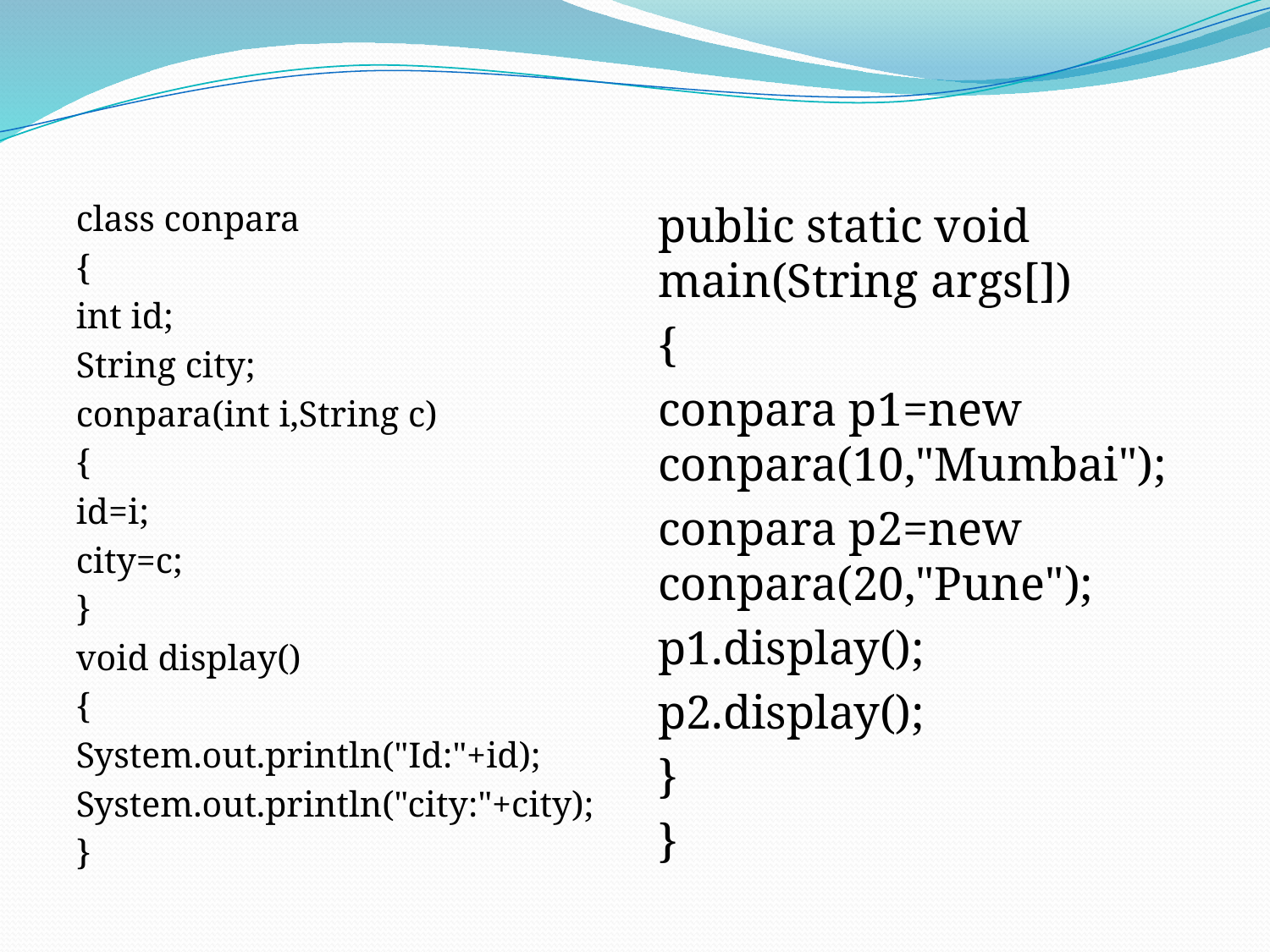

#
class conpara
{
int id;
String city;
conpara(int i,String c)
{
id=i;
city=c;
}
void display()
{
System.out.println("Id:"+id);
System.out.println("city:"+city);
}

public static void main(String args[])
{
conpara p1=new conpara(10,"Mumbai");
conpara p2=new conpara(20,"Pune");
p1.display();
p2.display();
}
}